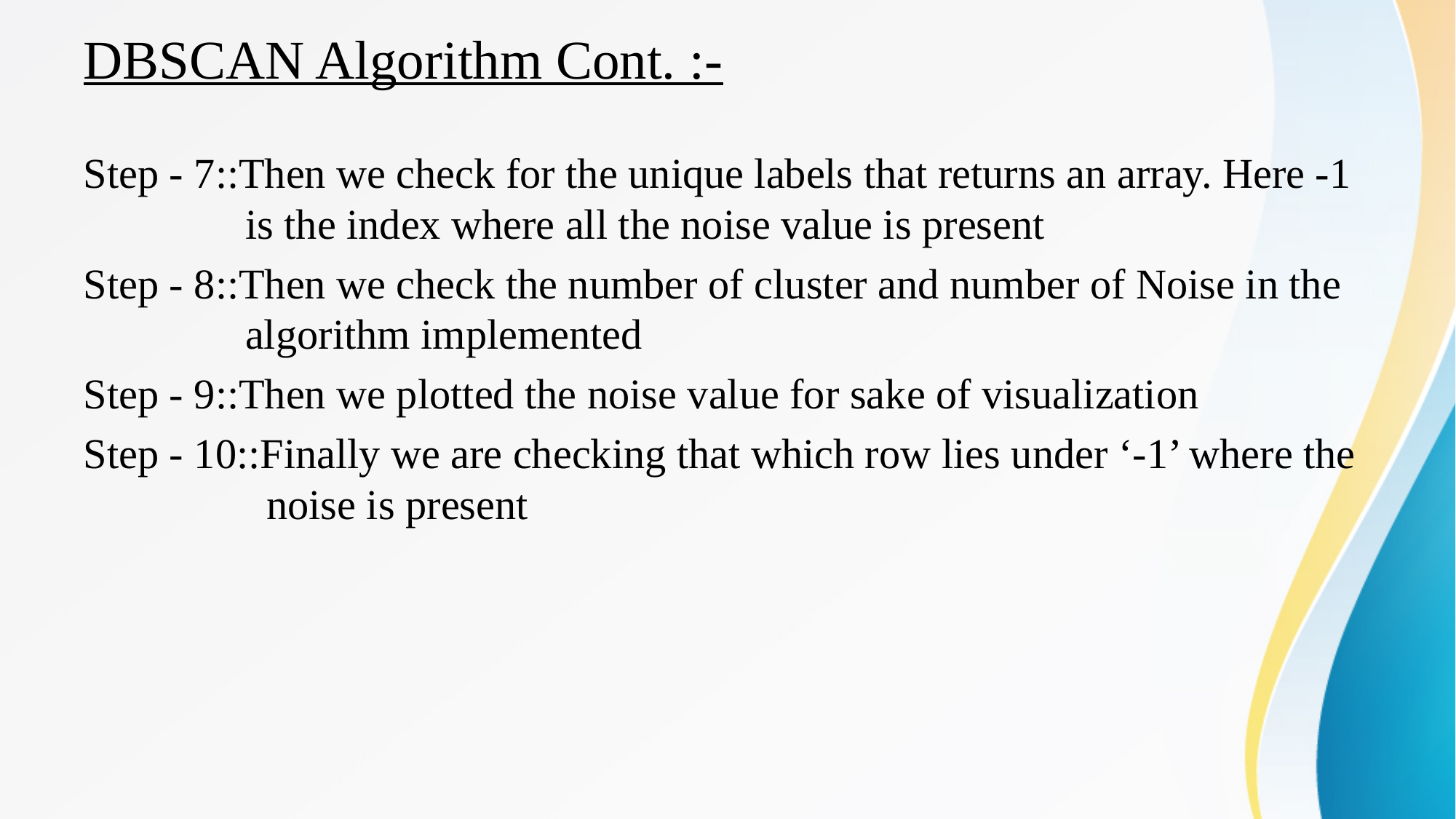

# DBSCAN Algorithm Cont. :-
Step - 7::Then we check for the unique labels that returns an array. Here -1 	     is the index where all the noise value is present
Step - 8::Then we check the number of cluster and number of Noise in the 	     algorithm implemented
Step - 9::Then we plotted the noise value for sake of visualization
Step - 10::Finally we are checking that which row lies under ‘-1’ where the 	       noise is present